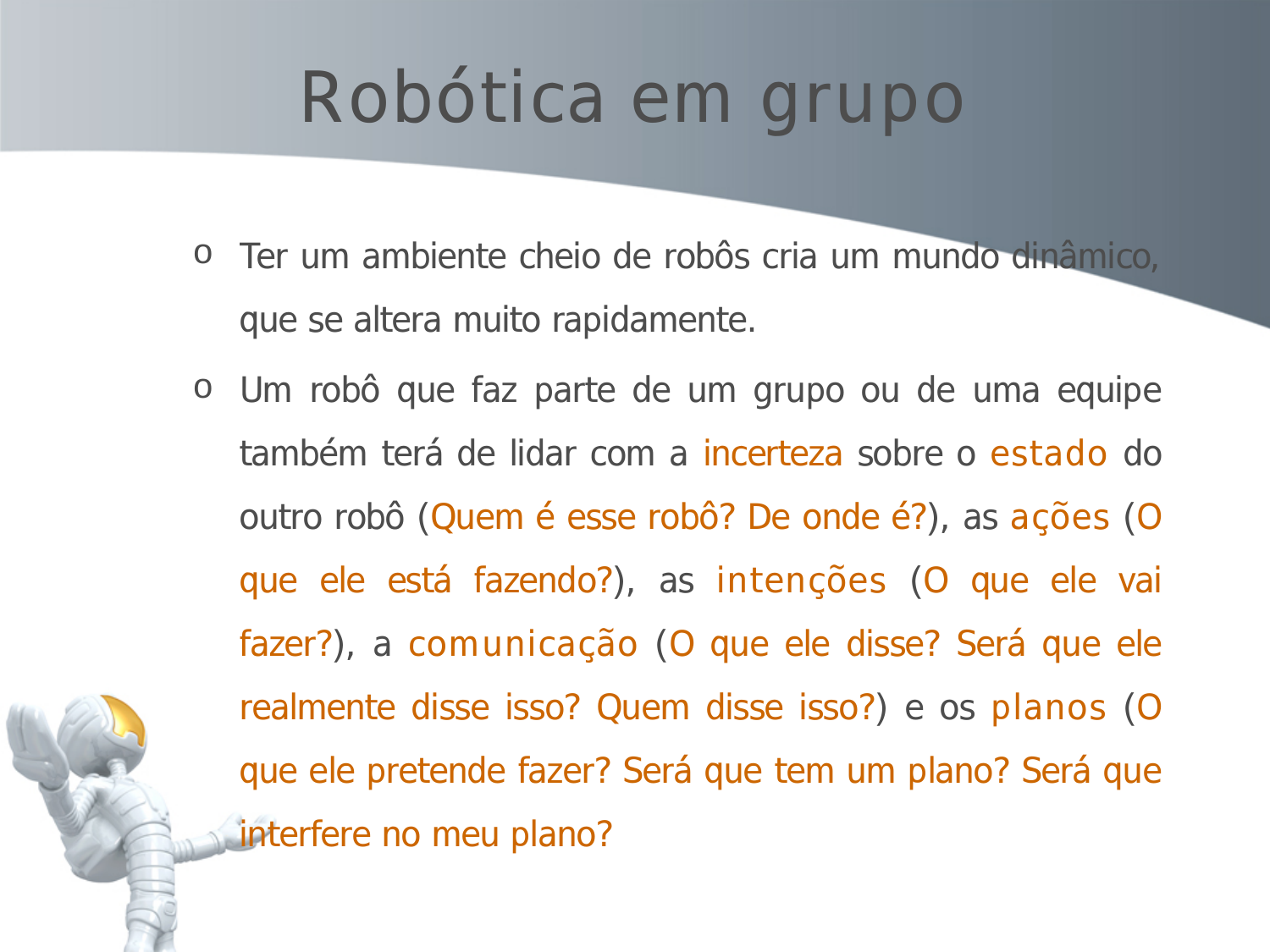

Robótica em grupo
Ter um ambiente cheio de robôs cria um mundo dinâmico, que se altera muito rapidamente.
Um robô que faz parte de um grupo ou de uma equipe também terá de lidar com a incerteza sobre o estado do outro robô (Quem é esse robô? De onde é?), as ações (O que ele está fazendo?), as intenções (O que ele vai fazer?), a comunicação (O que ele disse? Será que ele realmente disse isso? Quem disse isso?) e os planos (O que ele pretende fazer? Será que tem um plano? Será que interfere no meu plano?